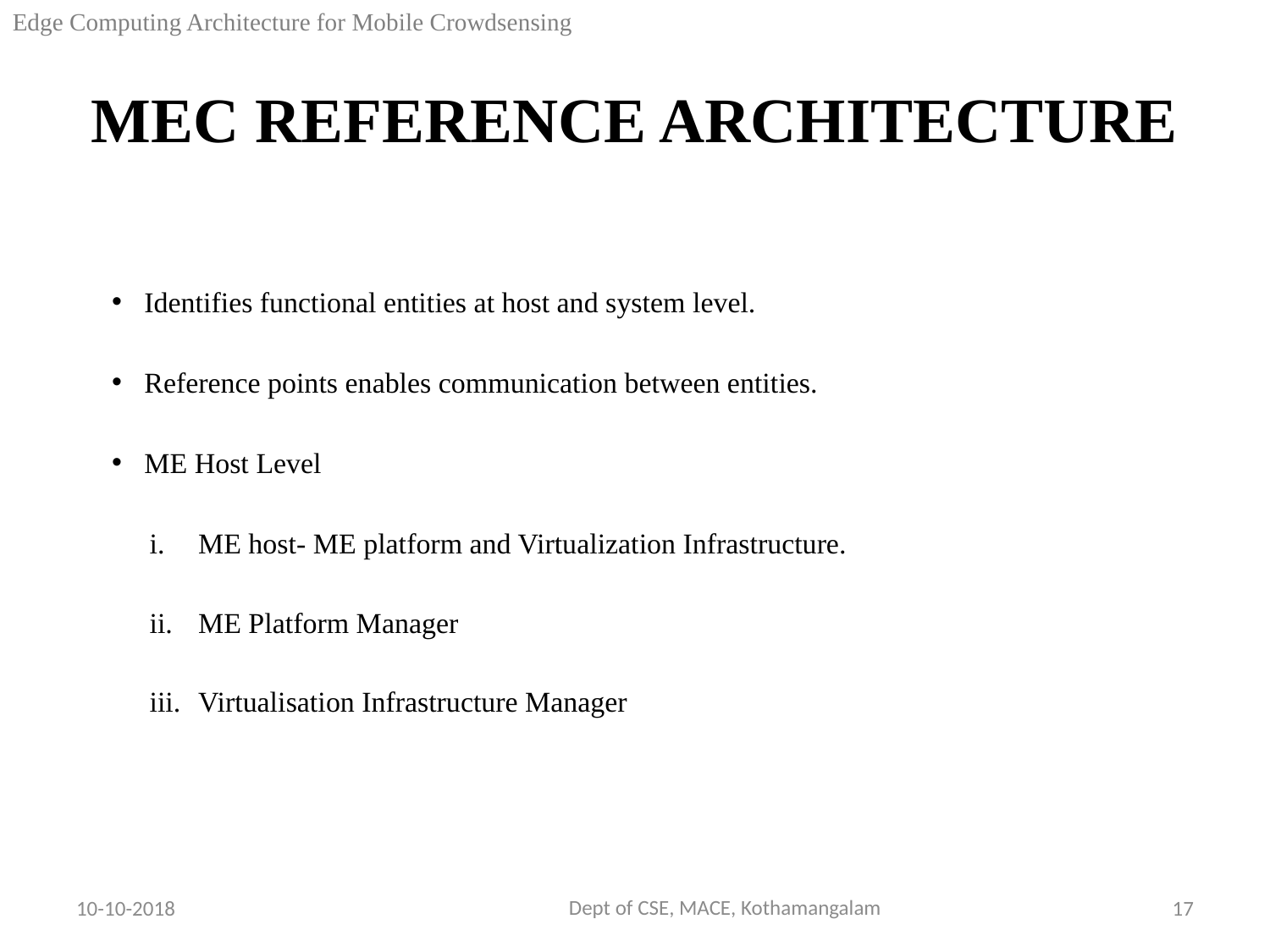

Edge Computing Architecture for Mobile Crowdsensing

# MEC REFERENCE ARCHITECTURE
Identifies functional entities at host and system level.

Reference points enables communication between entities.

ME Host Level

ME host- ME platform and Virtualization Infrastructure.

ME Platform Manager

Virtualisation Infrastructure Manager

Dept of CSE, MACE, Kothamangalam
10-10-2018
17